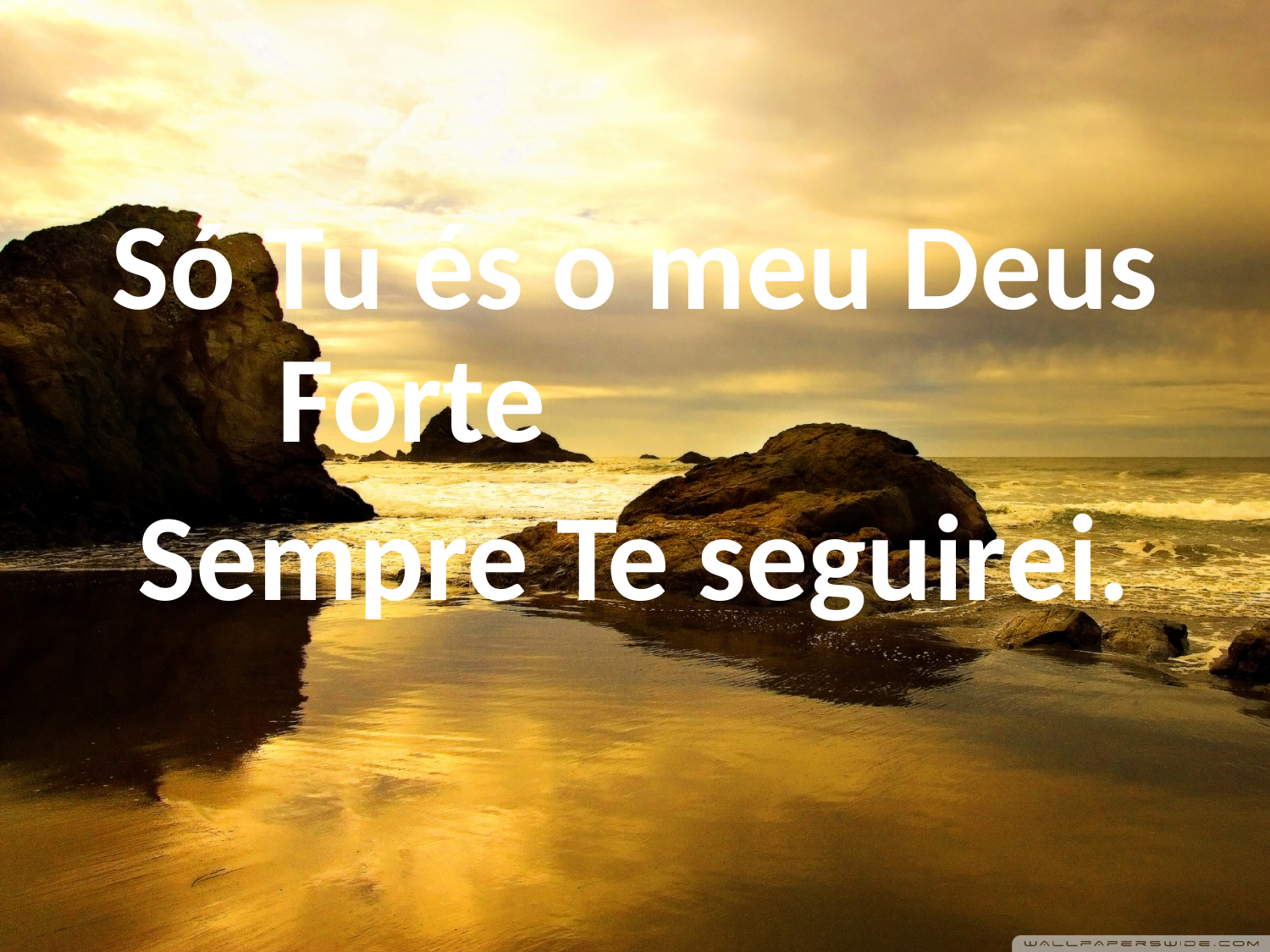

Só Tu és o meu Deus Forte
Sempre Te seguirei.